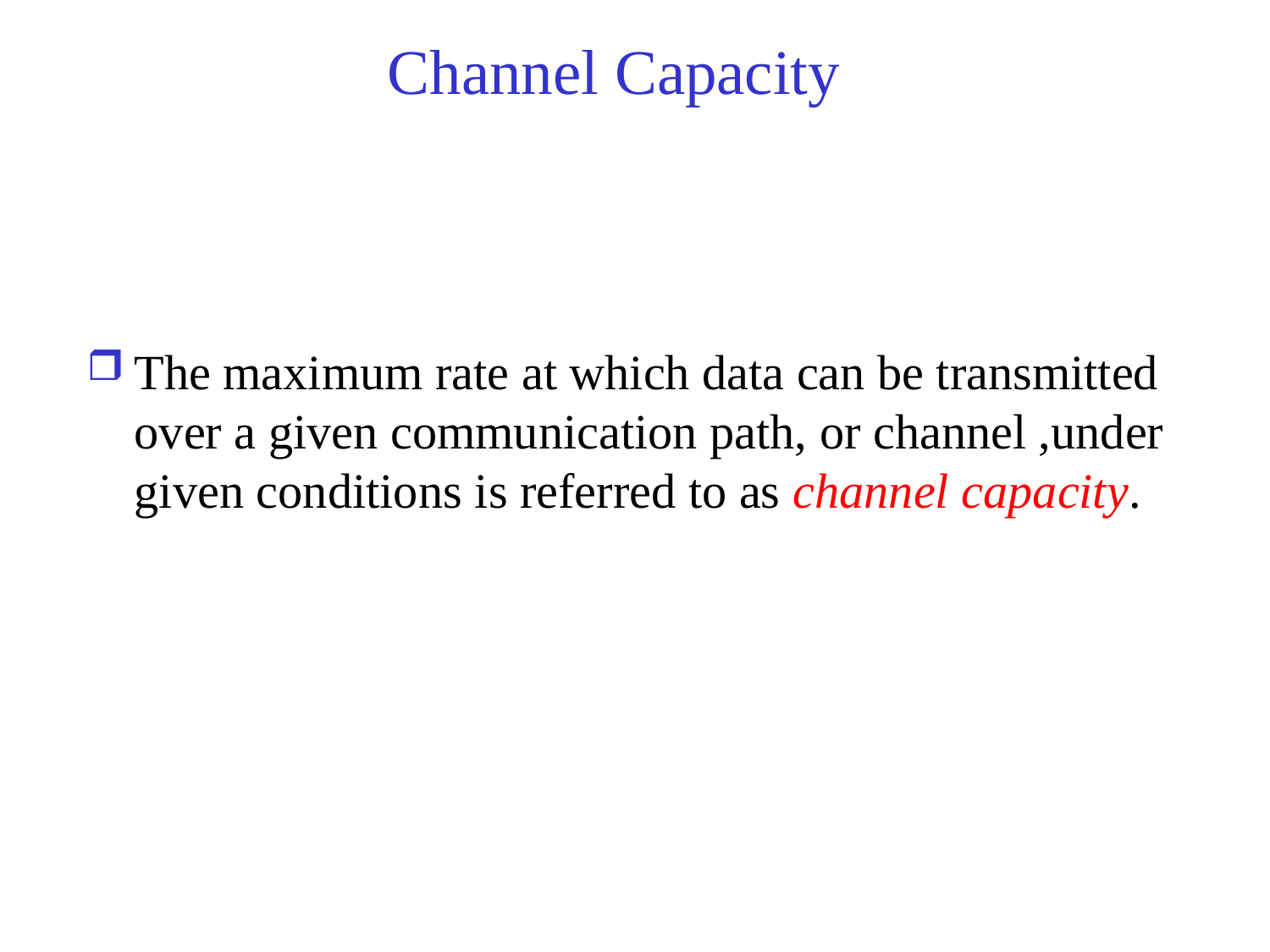

# Channel Capacity

The maximum rate at which data can be transmitted over a given communication path, or channel ,under given conditions is referred to as channel capacity.